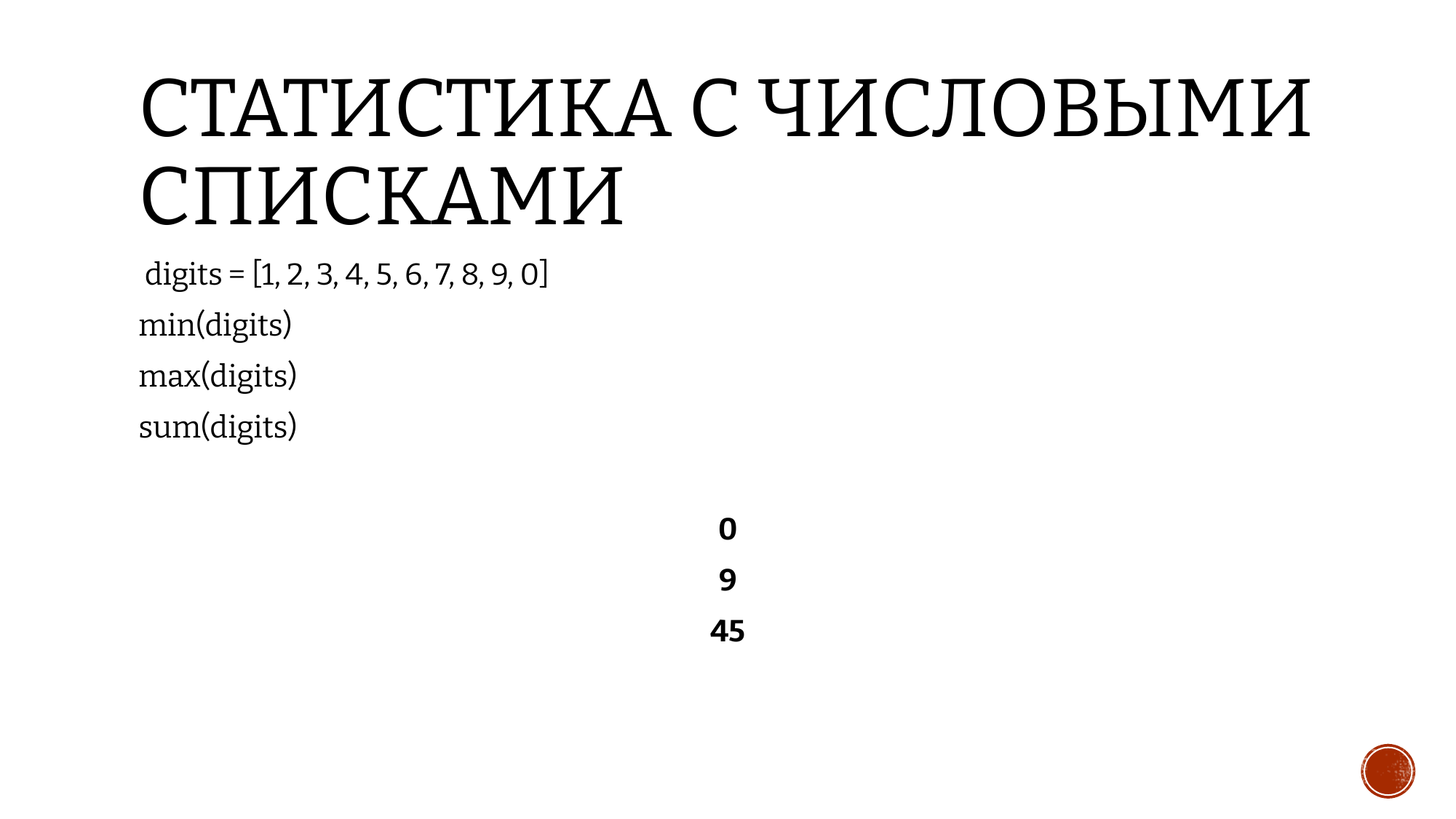

# Статистика с числовыми списками
 digits = [1, 2, 3, 4, 5, 6, 7, 8, 9, 0]
min(digits)
max(digits)
sum(digits)

0
9
45